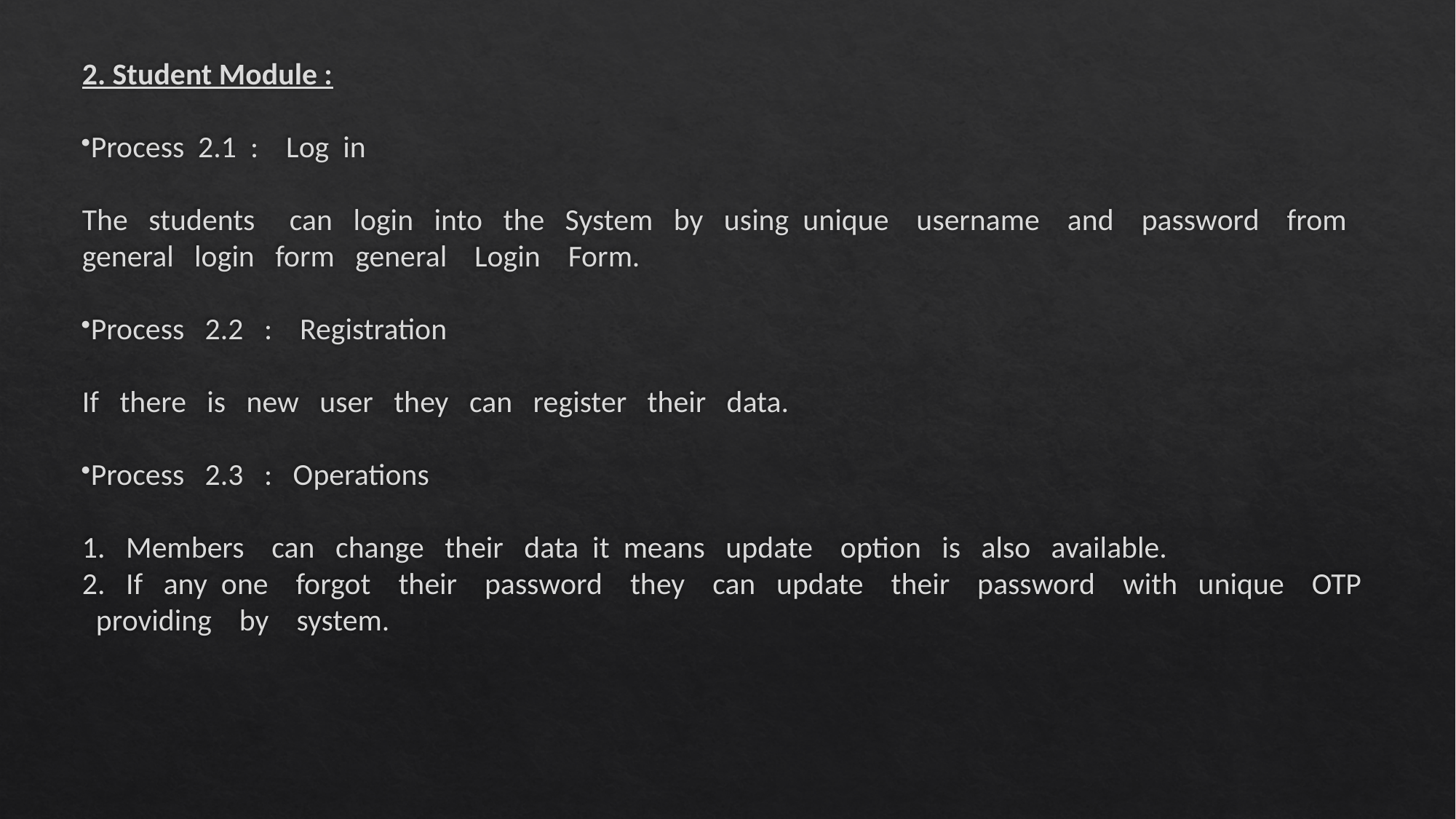

2. Student Module :

Process  2.1  :    Log  in

The   students     can   login   into   the   System   by   using  unique    username    and    password    from   general   login   form   general    Login    Form.

Process   2.2   :    Registration

If   there   is   new   user   they   can   register   their   data.

Process   2.3   :   Operations

1.   Members    can   change   their   data  it  means   update    option   is   also   available.
2.   If   any  one    forgot    their    password    they    can   update    their    password    with   unique    OTP    providing    by    system.